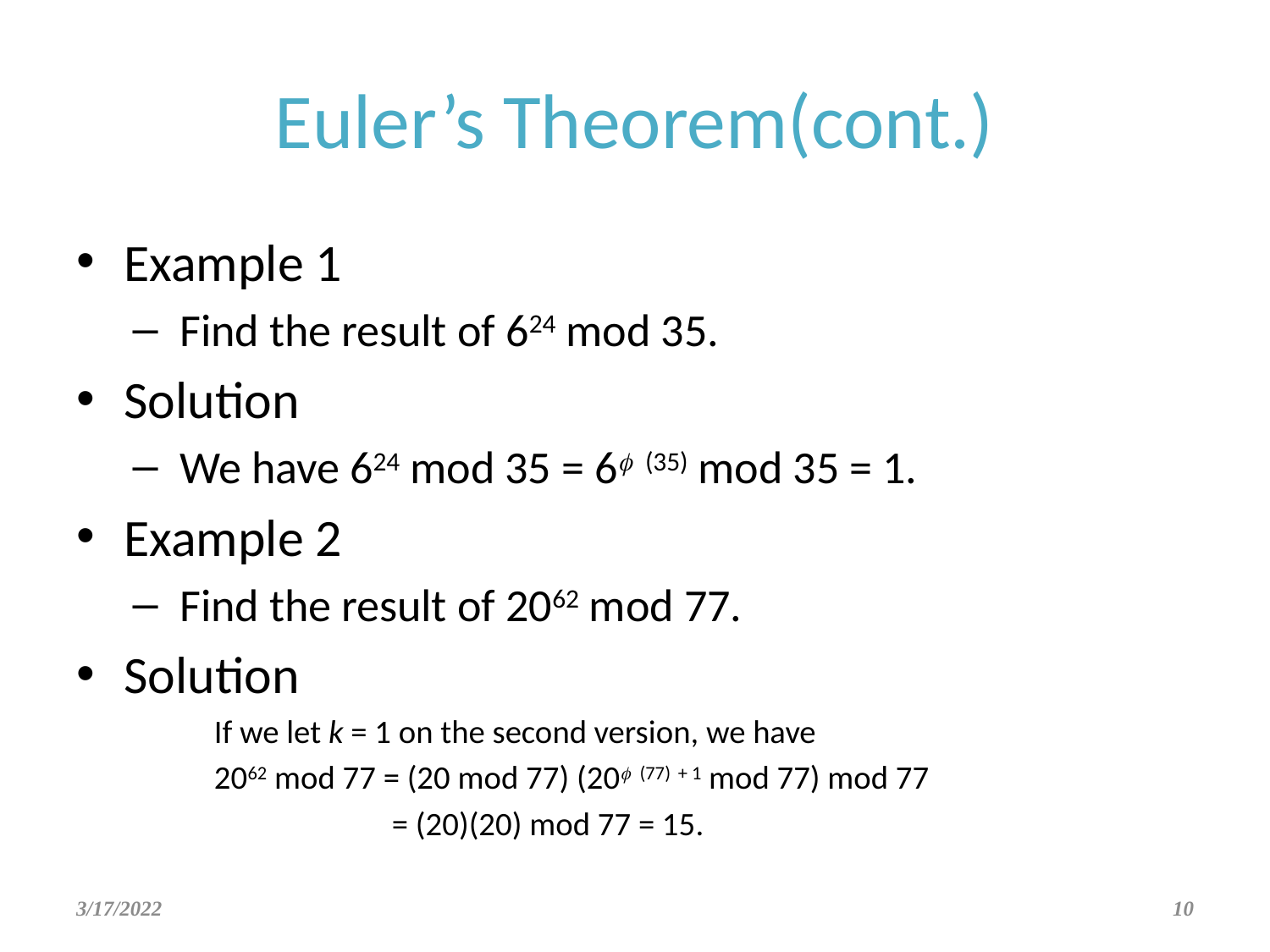

# Euler’s Theorem(cont.)
Example 1
Find the result of 624 mod 35.
Solution
We have 624 mod 35 = 6φ (35) mod 35 = 1.
Example 2
Find the result of 2062 mod 77.
Solution
          If we let k = 1 on the second version, we have
          2062 mod 77 = (20 mod 77) (20φ (77) + 1 mod 77) mod 77
                                  = (20)(20) mod 77 = 15.
3/17/2022
10